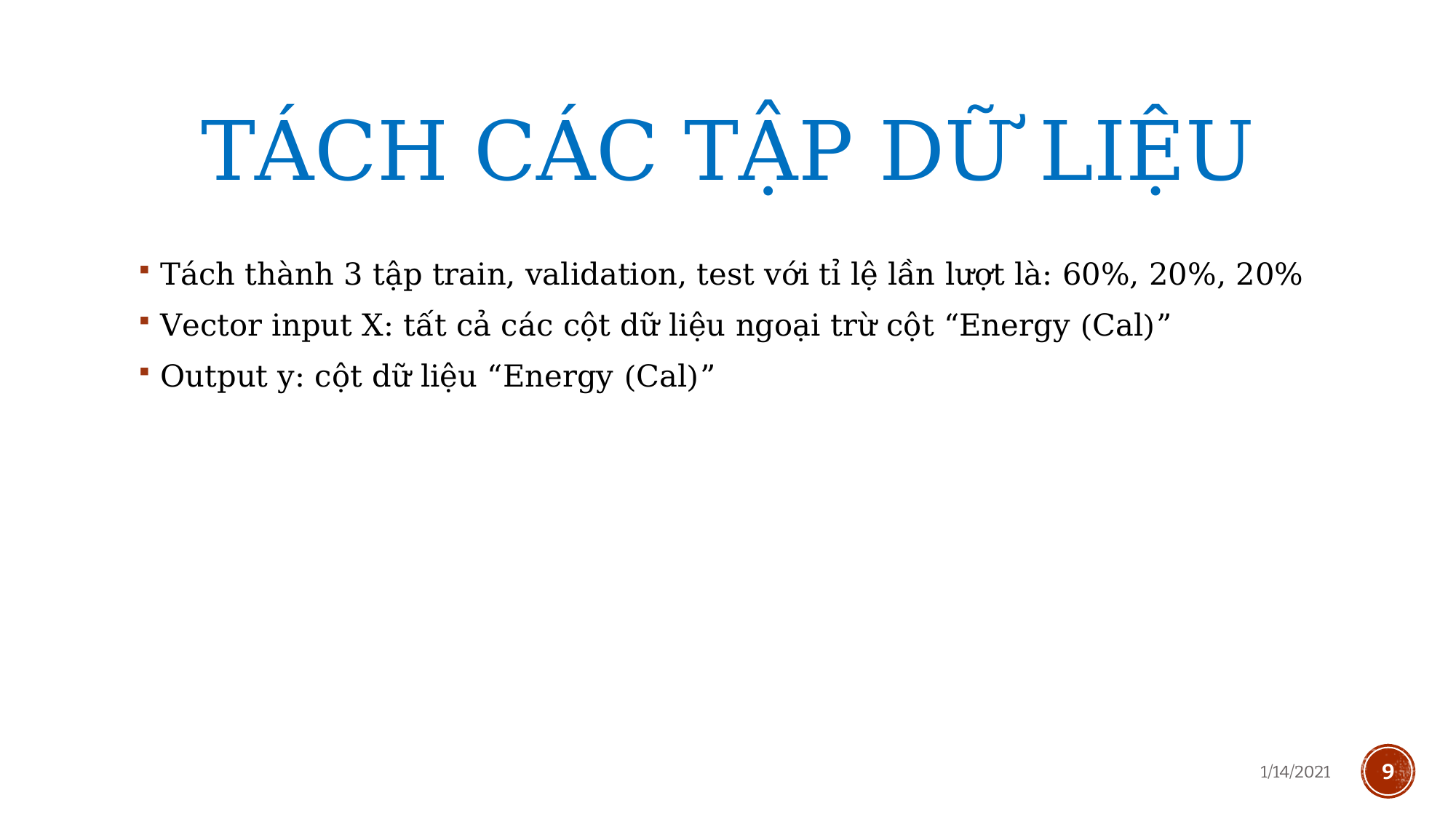

# Tách các tập dữ liệu
Tách thành 3 tập train, validation, test với tỉ lệ lần lượt là: 60%, 20%, 20%
Vector input X: tất cả các cột dữ liệu ngoại trừ cột “Energy (Cal)”
Output y: cột dữ liệu “Energy (Cal)”
1/14/2021
9